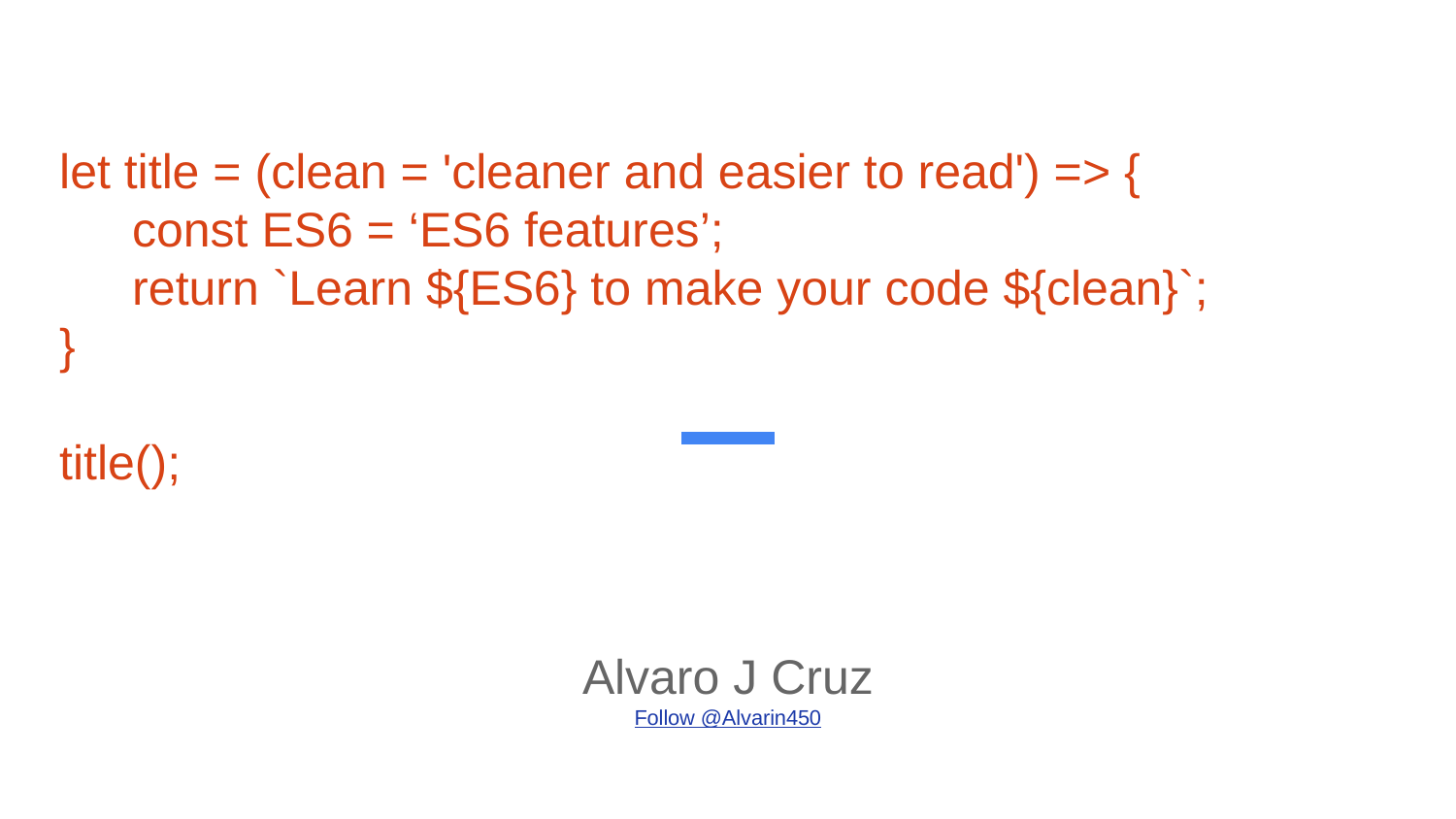

# let title = (clean = 'cleaner and easier to read') => {
const ES6 = ‘ES6 features’;
return `Learn ${ES6} to make your code ${clean}`;
}

title();
Alvaro J Cruz
Follow @Alvarin450